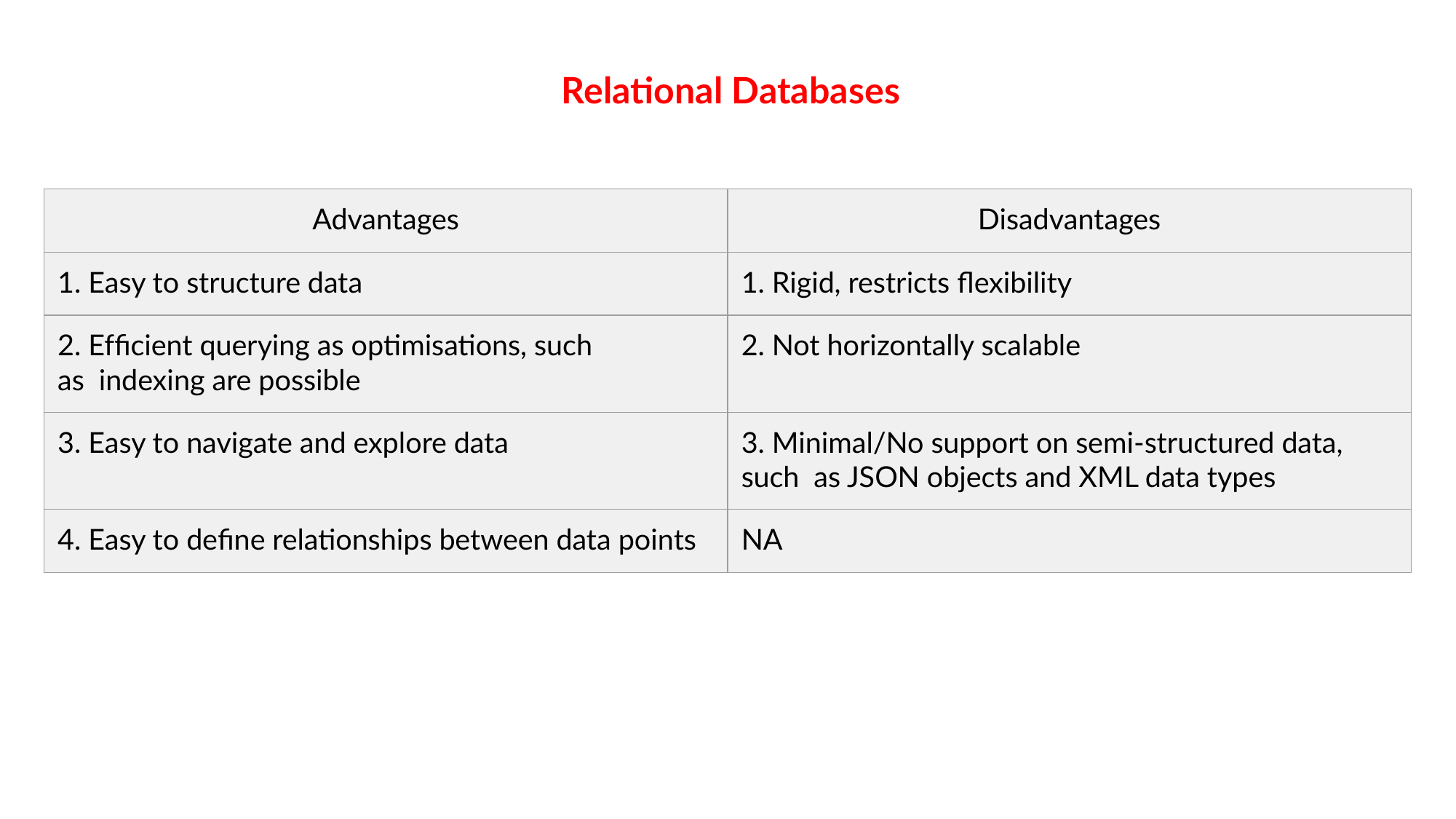

23
# Relational Databases
| Advantages | Disadvantages |
| --- | --- |
| 1. Easy to structure data | 1. Rigid, restricts ﬂexibility |
| 2. Efﬁcient querying as optimisations, such as indexing are possible | 2. Not horizontally scalable |
| 3. Easy to navigate and explore data | 3. Minimal/No support on semi-structured data, such as JSON objects and XML data types |
| 4. Easy to deﬁne relationships between data points | NA |
upgrad.com